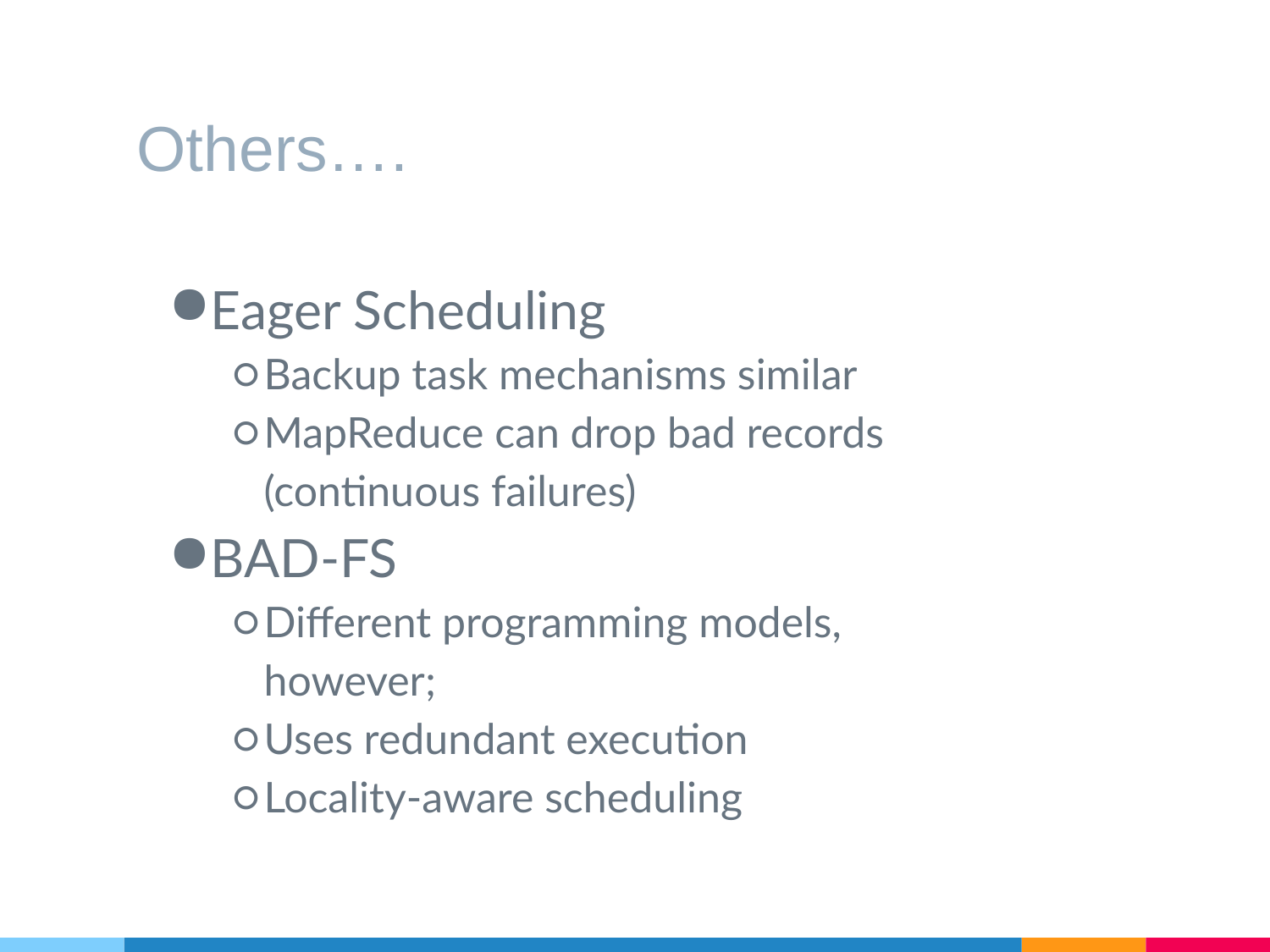

# Others….
Eager Scheduling
Backup task mechanisms similar
MapReduce can drop bad records (continuous failures)
BAD-FS
Different programming models, however;
Uses redundant execution
Locality-aware scheduling